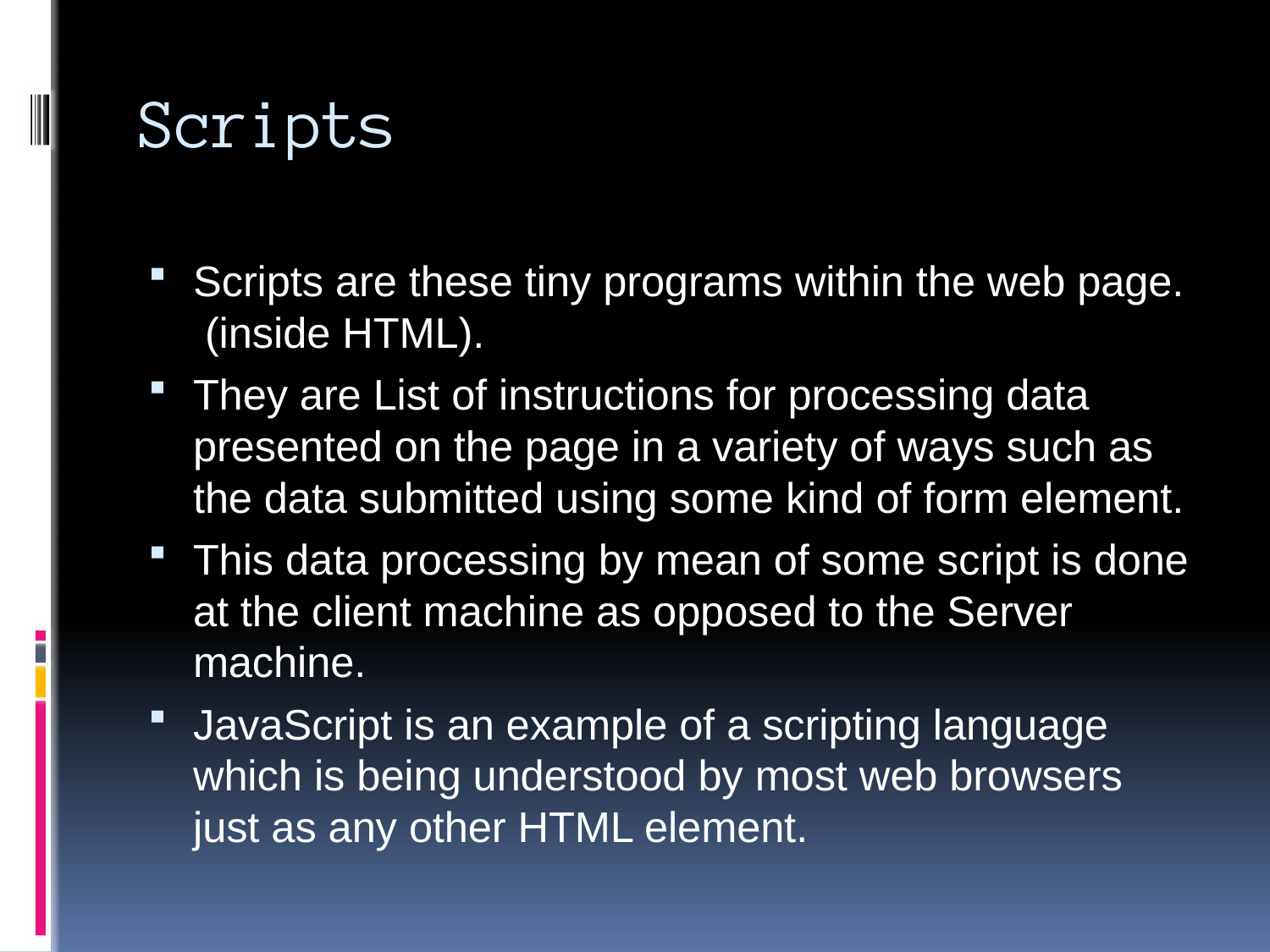

# Scripts
Scripts are these tiny programs within the web page.  (inside HTML).
They are List of instructions for processing data presented on the page in a variety of ways such as the data submitted using some kind of form element.
This data processing by mean of some script is done at the client machine as opposed to the Server machine.
JavaScript is an example of a scripting language which is being understood by most web browsers just as any other HTML element.